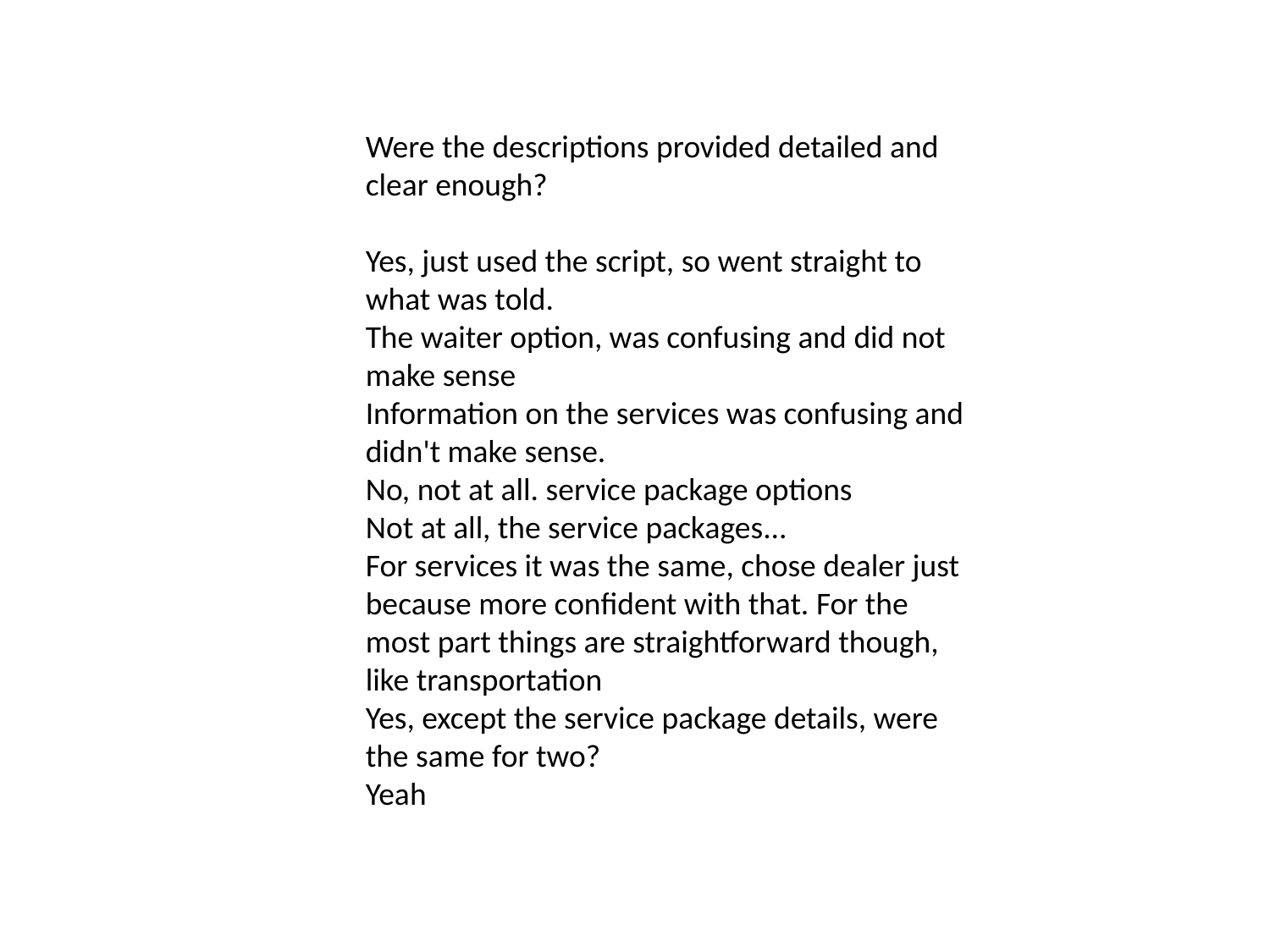

Were the descriptions provided detailed and clear enough?

Yes, just used the script, so went straight to what was told.
The waiter option, was confusing and did not make sense
Information on the services was confusing and didn't make sense.
No, not at all. service package options
Not at all, the service packages...
For services it was the same, chose dealer just because more confident with that. For the most part things are straightforward though, like transportation
Yes, except the service package details, were the same for two?
Yeah